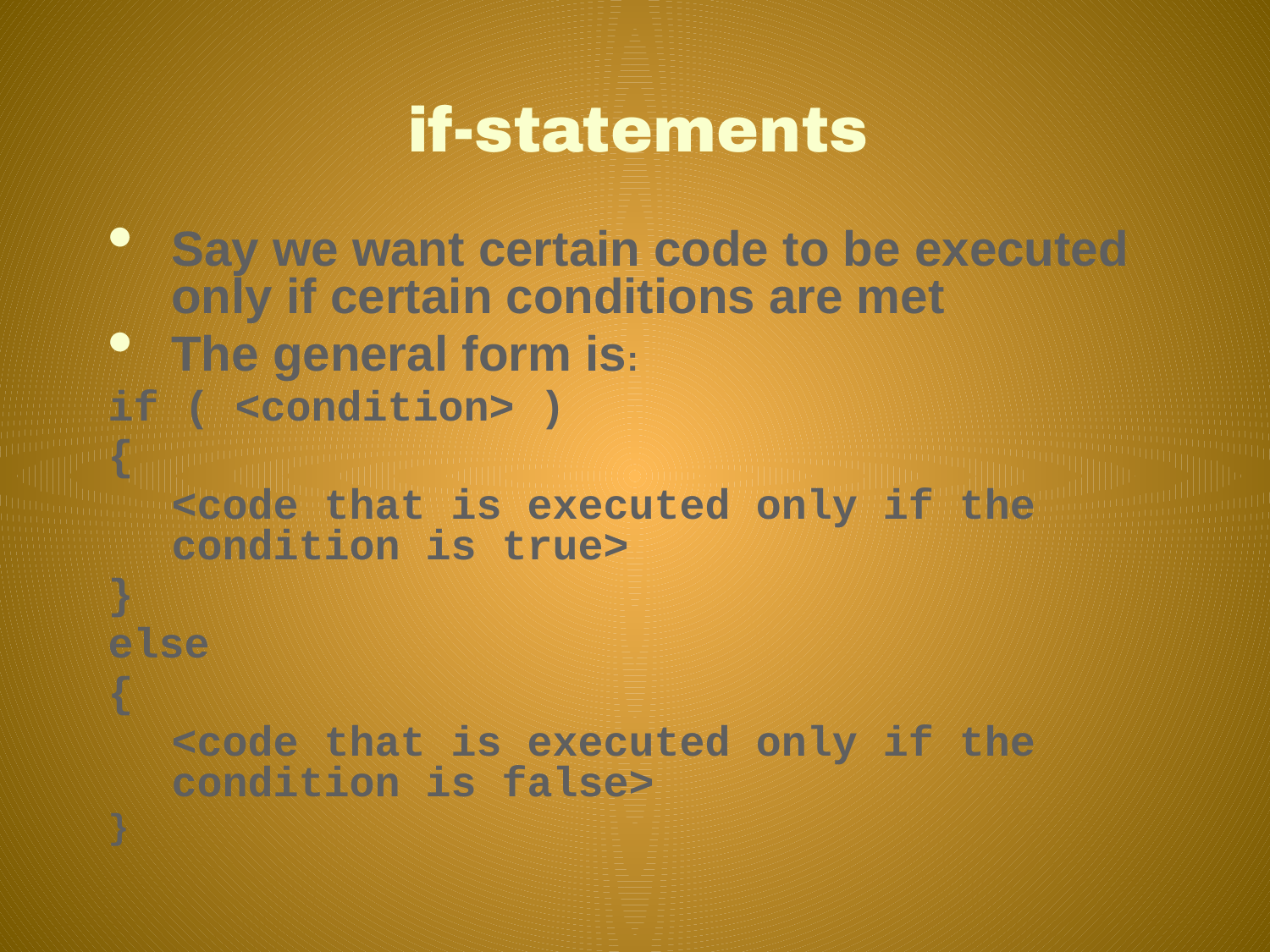

# if-statements
Say we want certain code to be executed only if certain conditions are met
The general form is:
if ( <condition> )
{
	<code that is executed only if the condition is true>
}
else
{
	<code that is executed only if the condition is false>
}